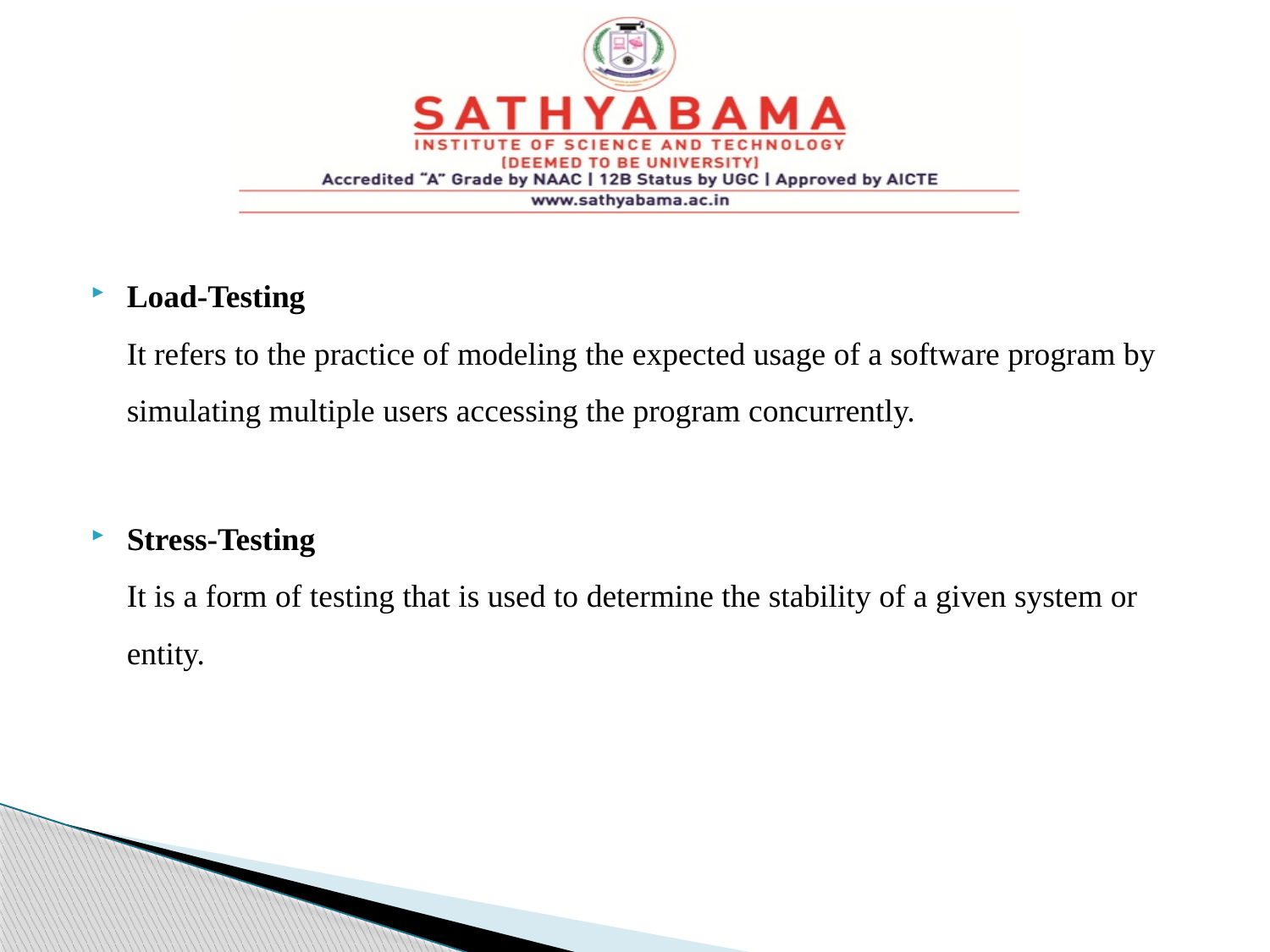

#

Load-Testing
It refers to the practice of modeling the expected usage of a software program by simulating multiple users accessing the program concurrently.

Stress-Testing
It is a form of testing that is used to determine the stability of a given system or entity.